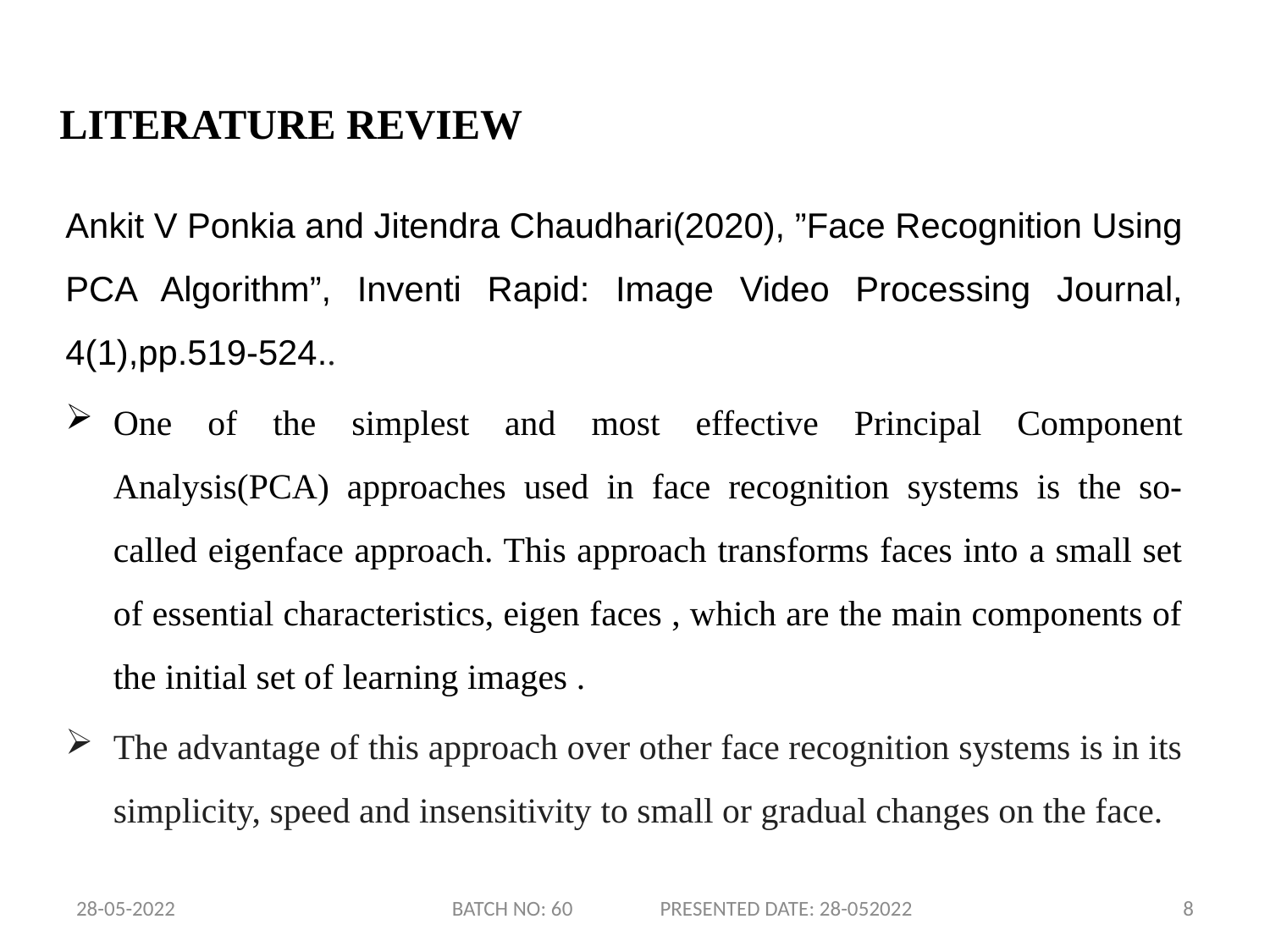

# LITERATURE REVIEW
Ankit V Ponkia and Jitendra Chaudhari(2020), ”Face Recognition Using
PCA Algorithm”, Inventi Rapid: Image Video Processing Journal, 4(1),pp.519-524..
One of the simplest and most effective Principal Component Analysis(PCA) approaches used in face recognition systems is the so-called eigenface approach. This approach transforms faces into a small set of essential characteristics, eigen faces , which are the main components of the initial set of learning images .
The advantage of this approach over other face recognition systems is in its simplicity, speed and insensitivity to small or gradual changes on the face.
28-05-2022
BATCH NO: 60                  PRESENTED DATE: 28-052022
8